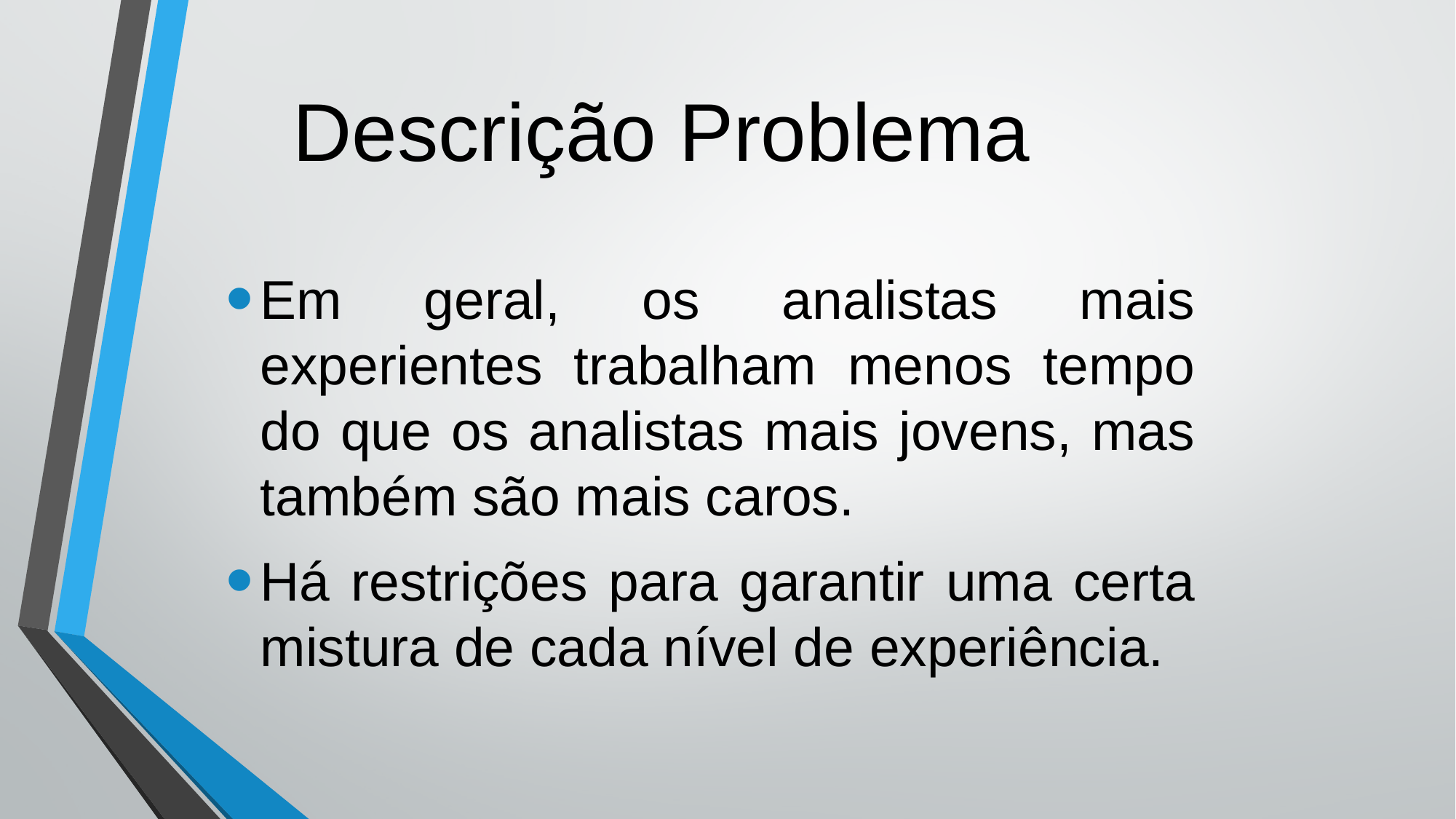

# Descrição Problema
Em geral, os analistas mais experientes trabalham menos tempo do que os analistas mais jovens, mas também são mais caros.
Há restrições para garantir uma certa mistura de cada nível de experiência.